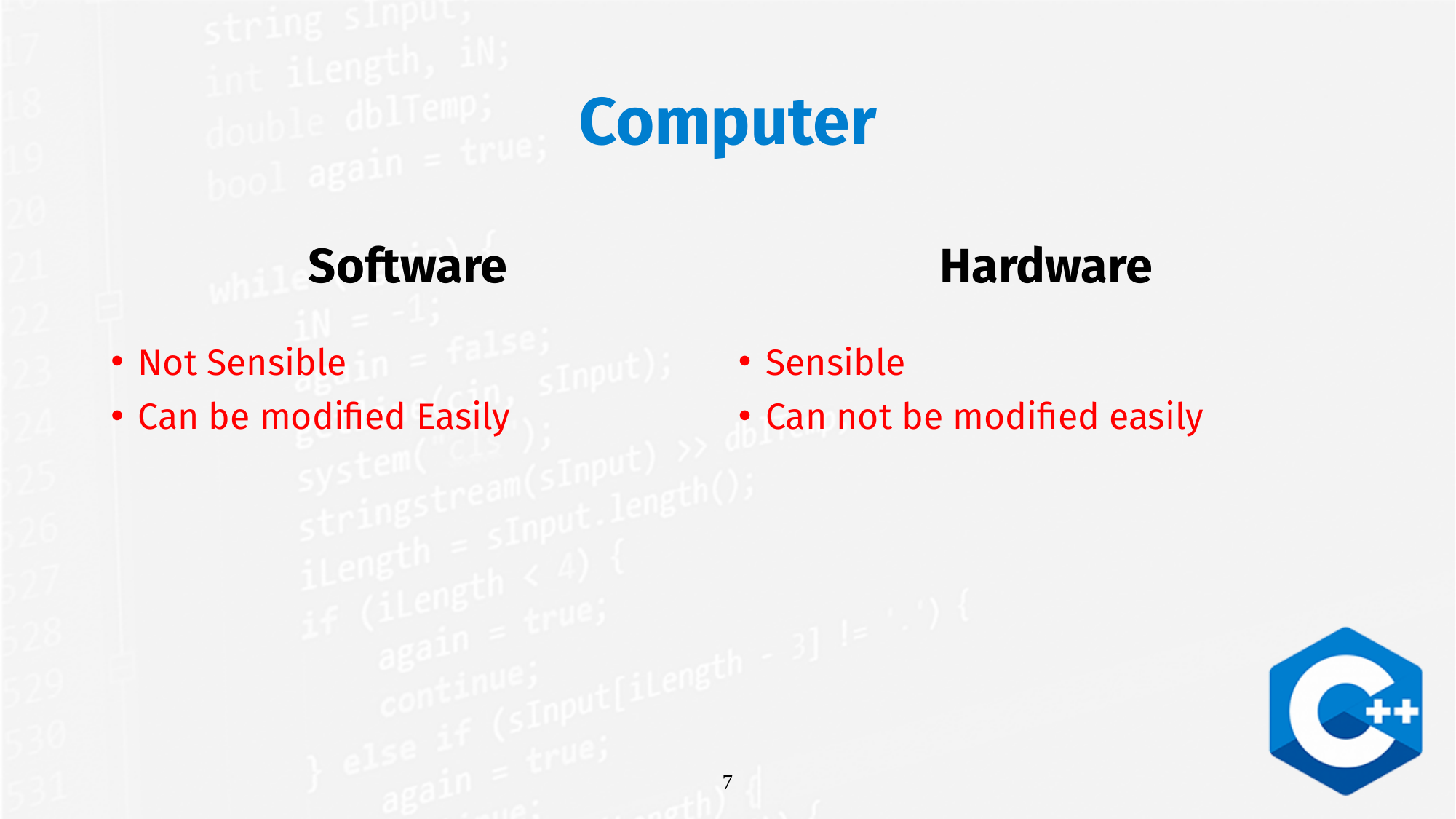

# Computer
Software
Hardware
Not Sensible
Can be modified Easily
Sensible
Can not be modified easily
7